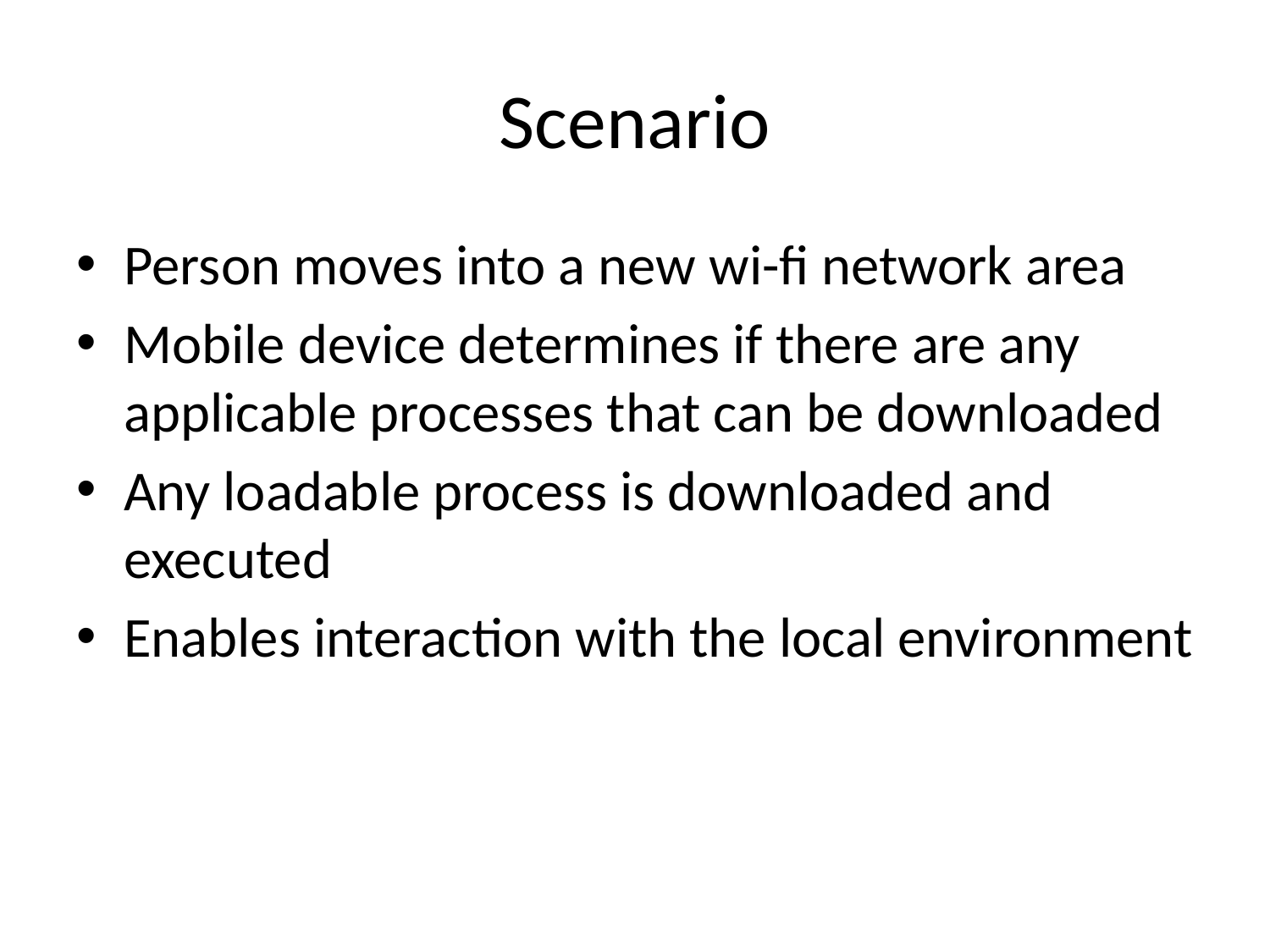

# Scenario
Person moves into a new wi-fi network area
Mobile device determines if there are any applicable processes that can be downloaded
Any loadable process is downloaded and executed
Enables interaction with the local environment